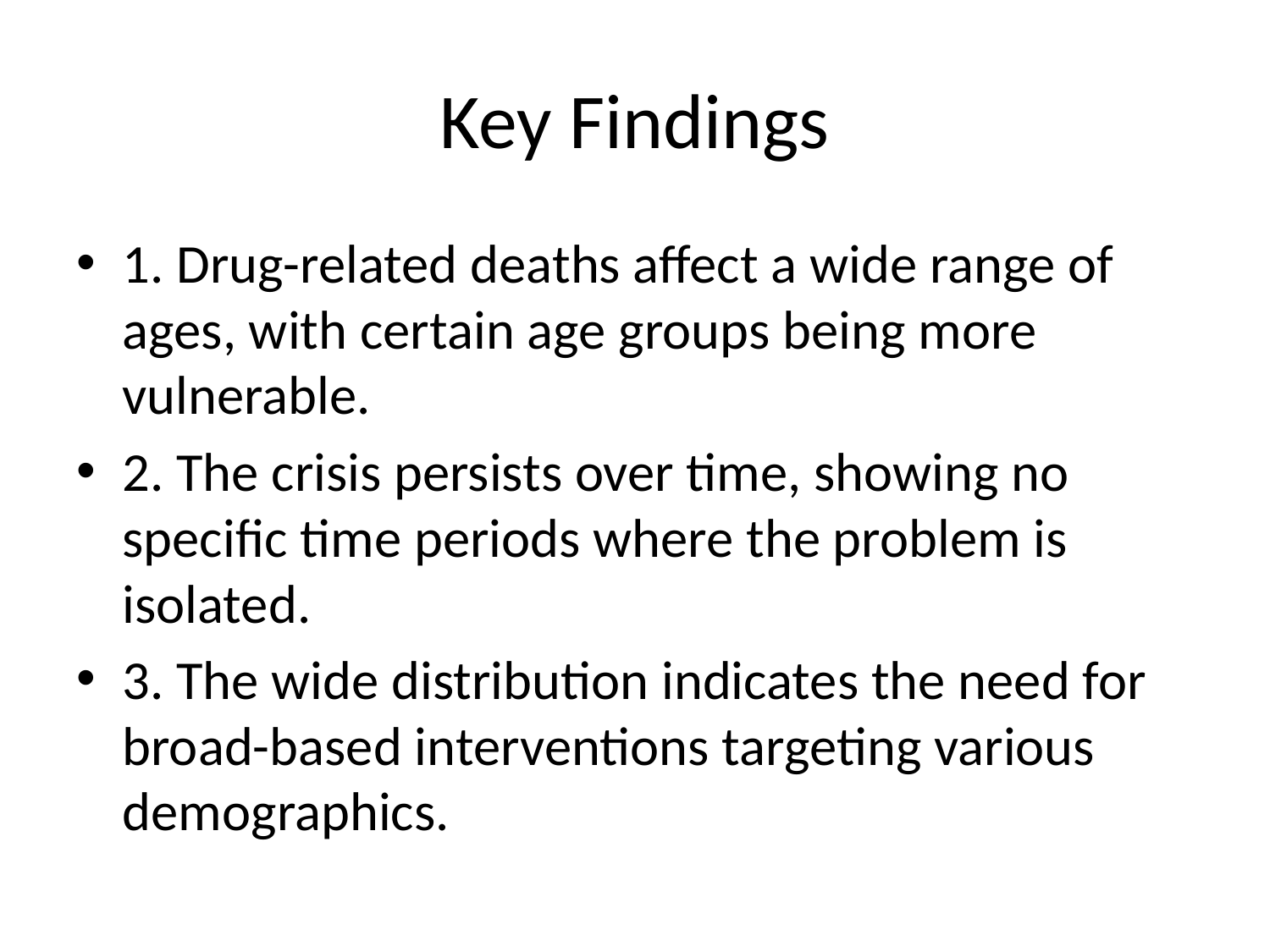

# Key Findings
1. Drug-related deaths affect a wide range of ages, with certain age groups being more vulnerable.
2. The crisis persists over time, showing no specific time periods where the problem is isolated.
3. The wide distribution indicates the need for broad-based interventions targeting various demographics.